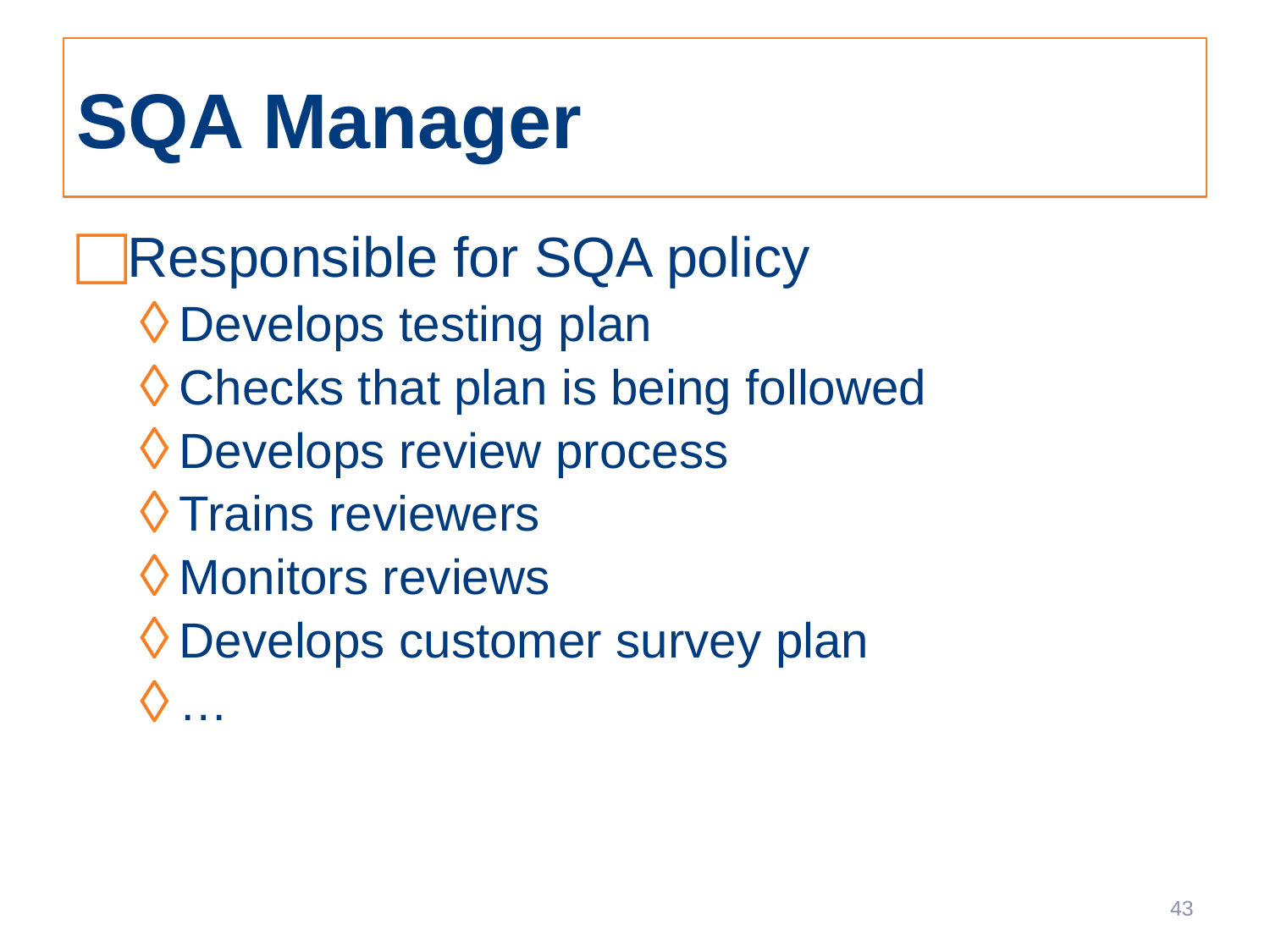

# SQA Manager
Responsible for SQA policy
Develops testing plan
Checks that plan is being followed
Develops review process
Trains reviewers
Monitors reviews
Develops customer survey plan
…
43